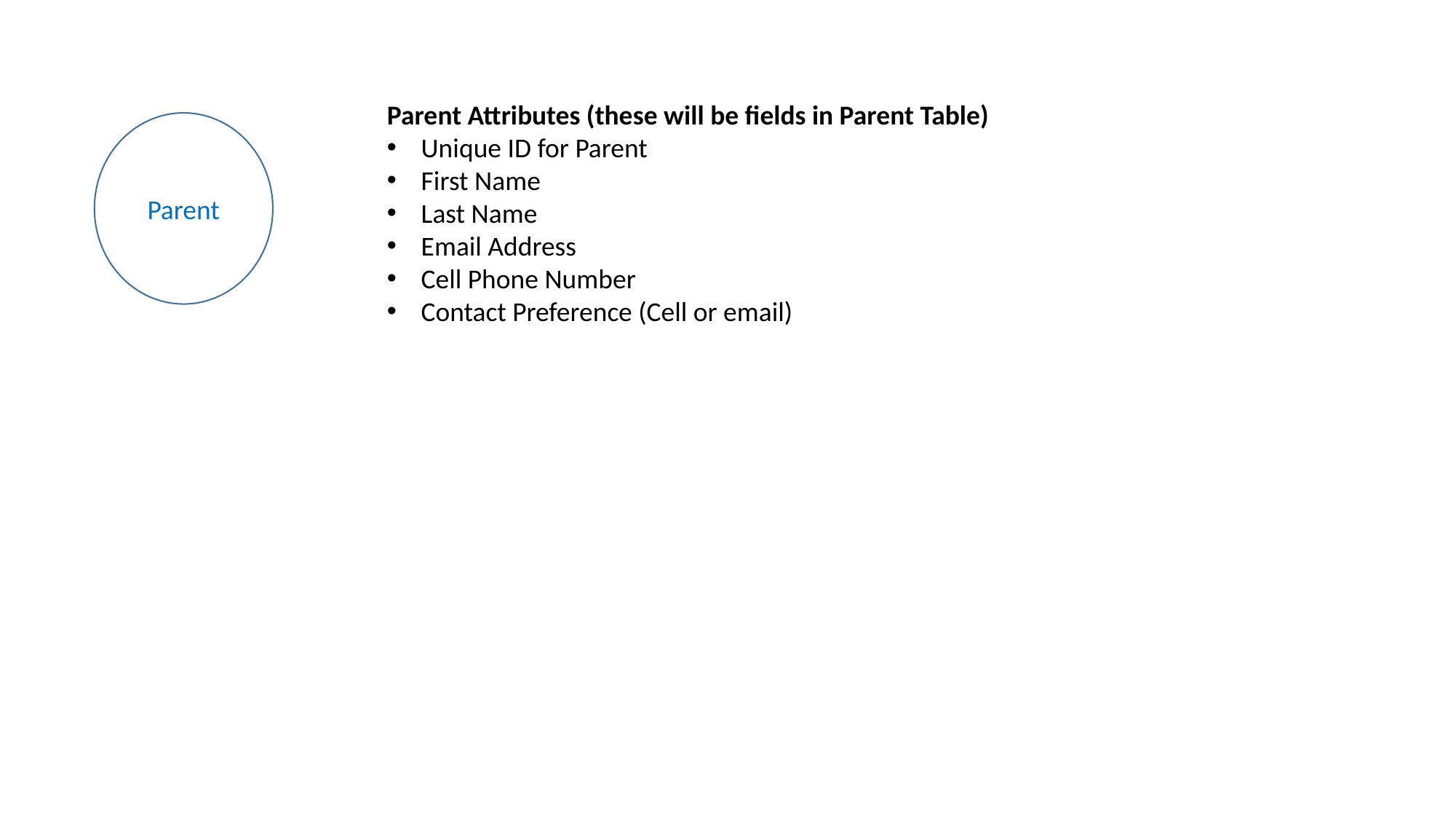

Parent Attributes (these will be fields in Parent Table)
Unique ID for Parent
First Name
Last Name
Email Address
Cell Phone Number
Contact Preference (Cell or email)

Parent